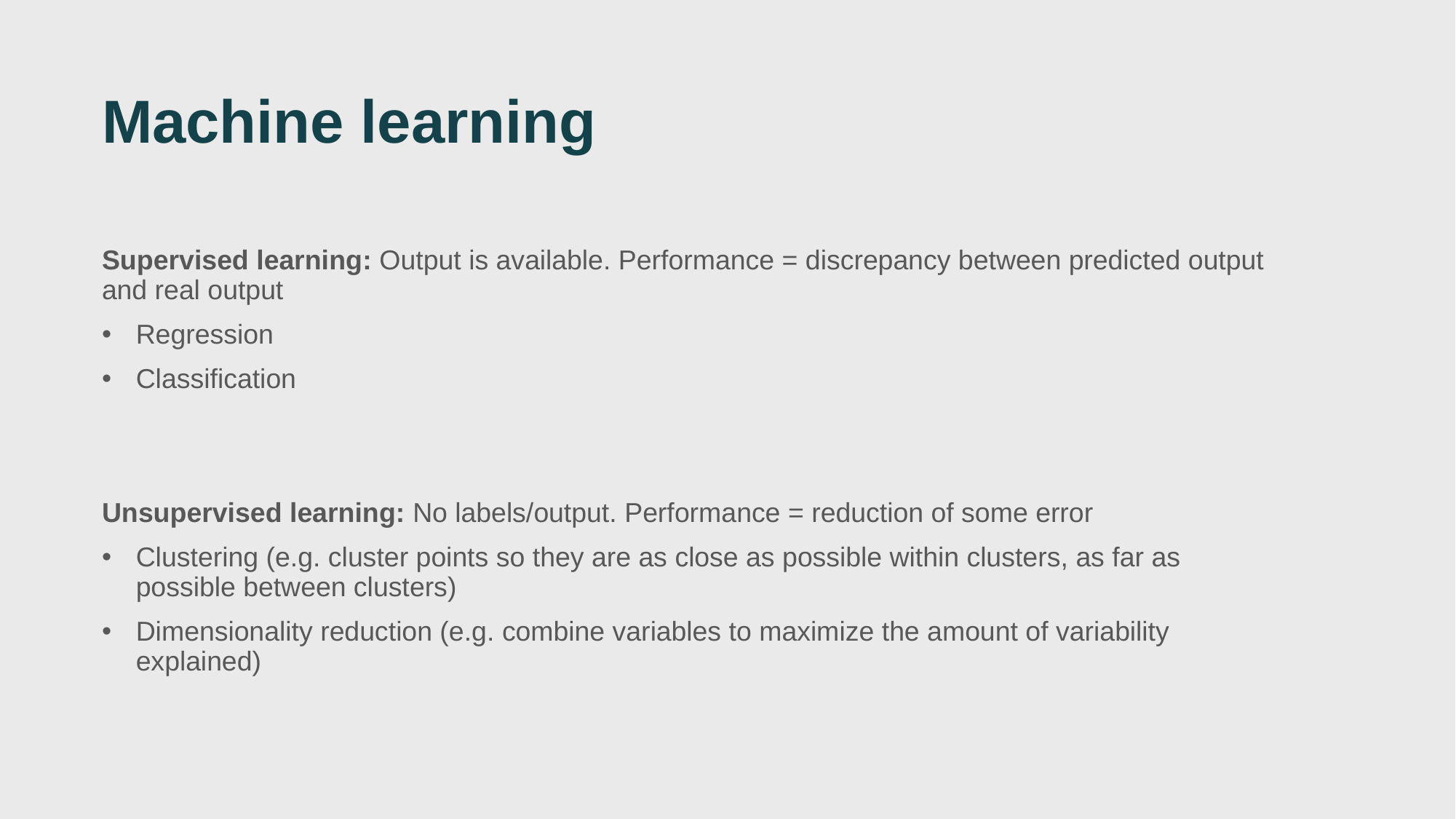

# Machine learning
Supervised learning: Output is available. Performance = discrepancy between predicted output and real output
Regression
Classification

Unsupervised learning: No labels/output. Performance = reduction of some error
Clustering (e.g. cluster points so they are as close as possible within clusters, as far as possible between clusters)
Dimensionality reduction (e.g. combine variables to maximize the amount of variability explained)